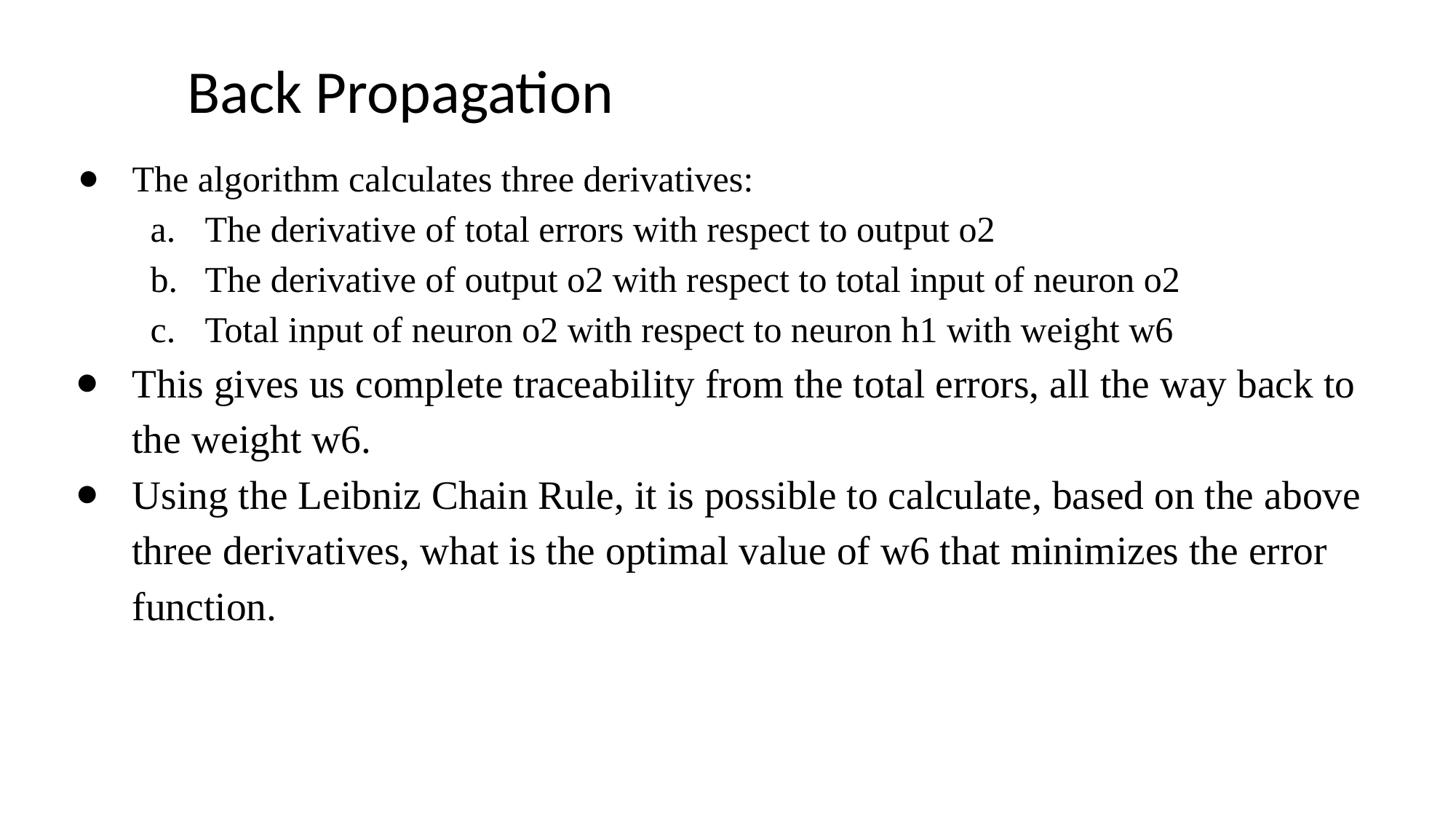

# Back Propagation
The algorithm calculates three derivatives:
The derivative of total errors with respect to output o2
The derivative of output o2 with respect to total input of neuron o2
Total input of neuron o2 with respect to neuron h1 with weight w6
This gives us complete traceability from the total errors, all the way back to the weight w6.
Using the Leibniz Chain Rule, it is possible to calculate, based on the above three derivatives, what is the optimal value of w6 that minimizes the error function.